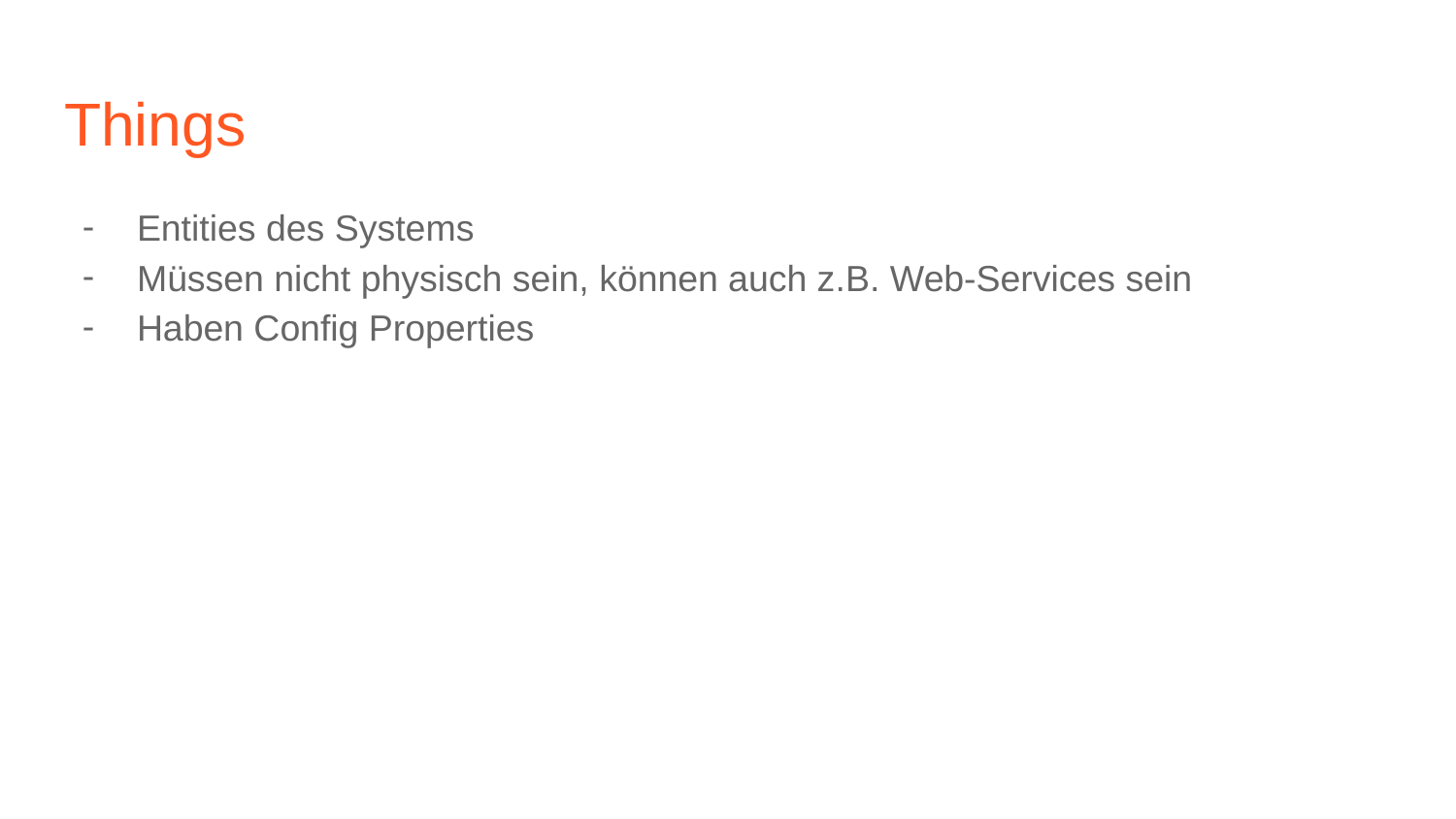

# Things
Entities des Systems
Müssen nicht physisch sein, können auch z.B. Web-Services sein
Haben Config Properties